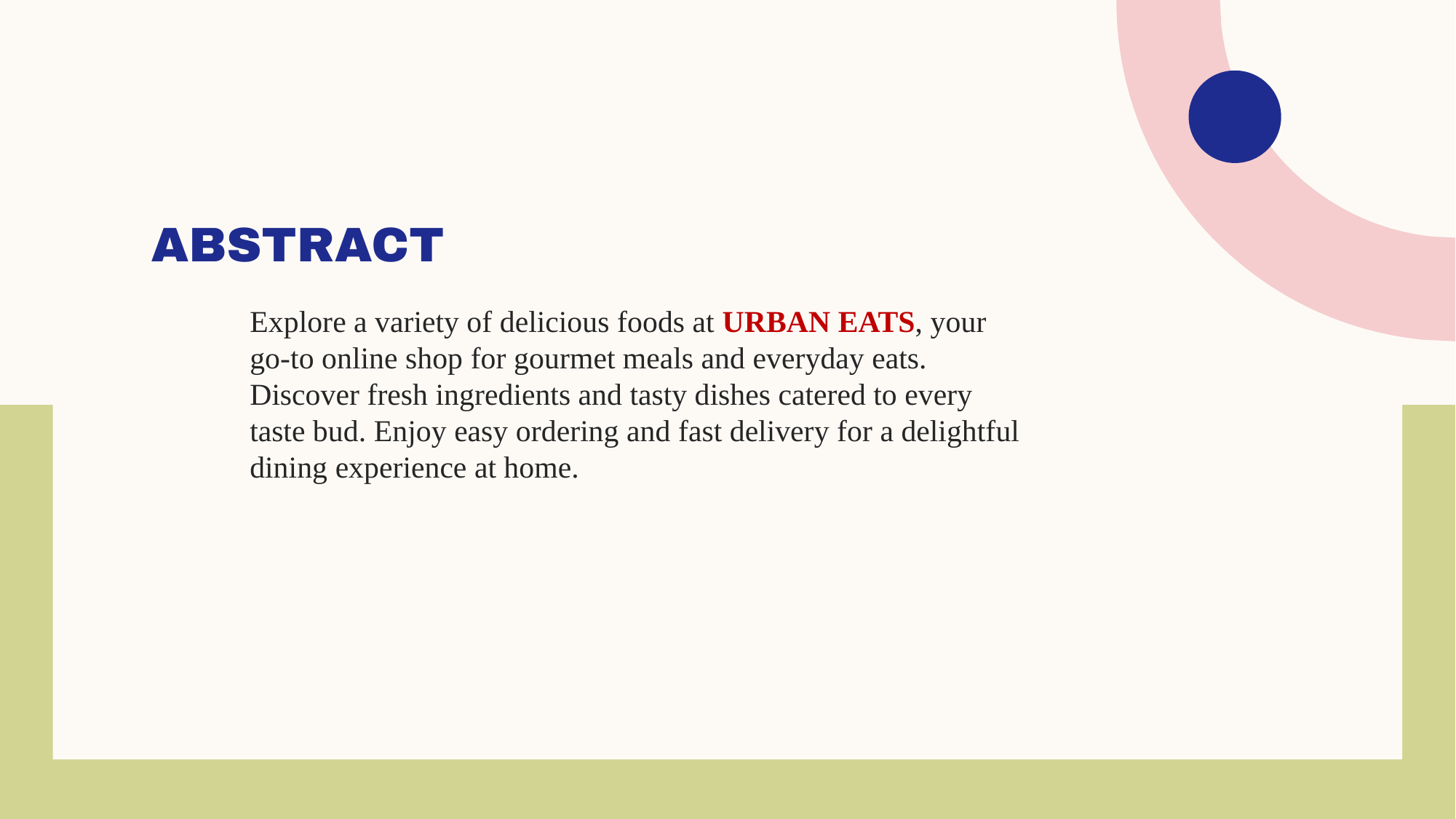

# Explore a variety of delicious foods at URBAN EATS, your go-to online shop for gourmet meals and everyday eats. Discover fresh ingredients and tasty dishes catered to every taste bud. Enjoy easy ordering and fast delivery for a delightful dining experience at home.
ABSTRACT